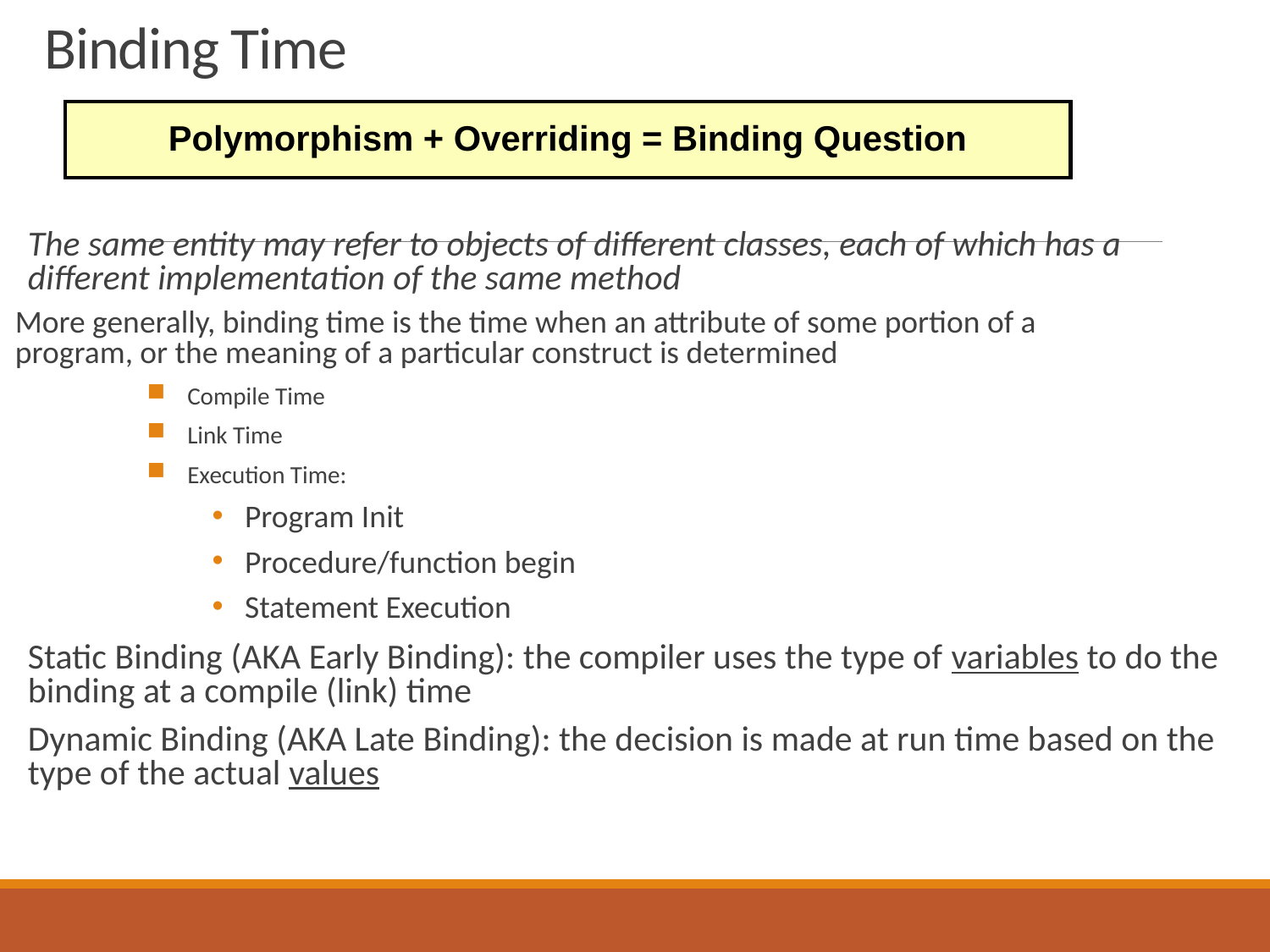

# Binding Time

The same entity may refer to objects of different classes, each of which has a different implementation of the same method
More generally, binding time is the time when an attribute of some portion of a program, or the meaning of a particular construct is determined
Compile Time
Link Time
Execution Time:
 Program Init
 Procedure/function begin
 Statement Execution
Static Binding (AKA Early Binding): the compiler uses the type of variables to do the binding at a compile (link) time
Dynamic Binding (AKA Late Binding): the decision is made at run time based on the type of the actual values
Polymorphism + Overriding = Binding Question